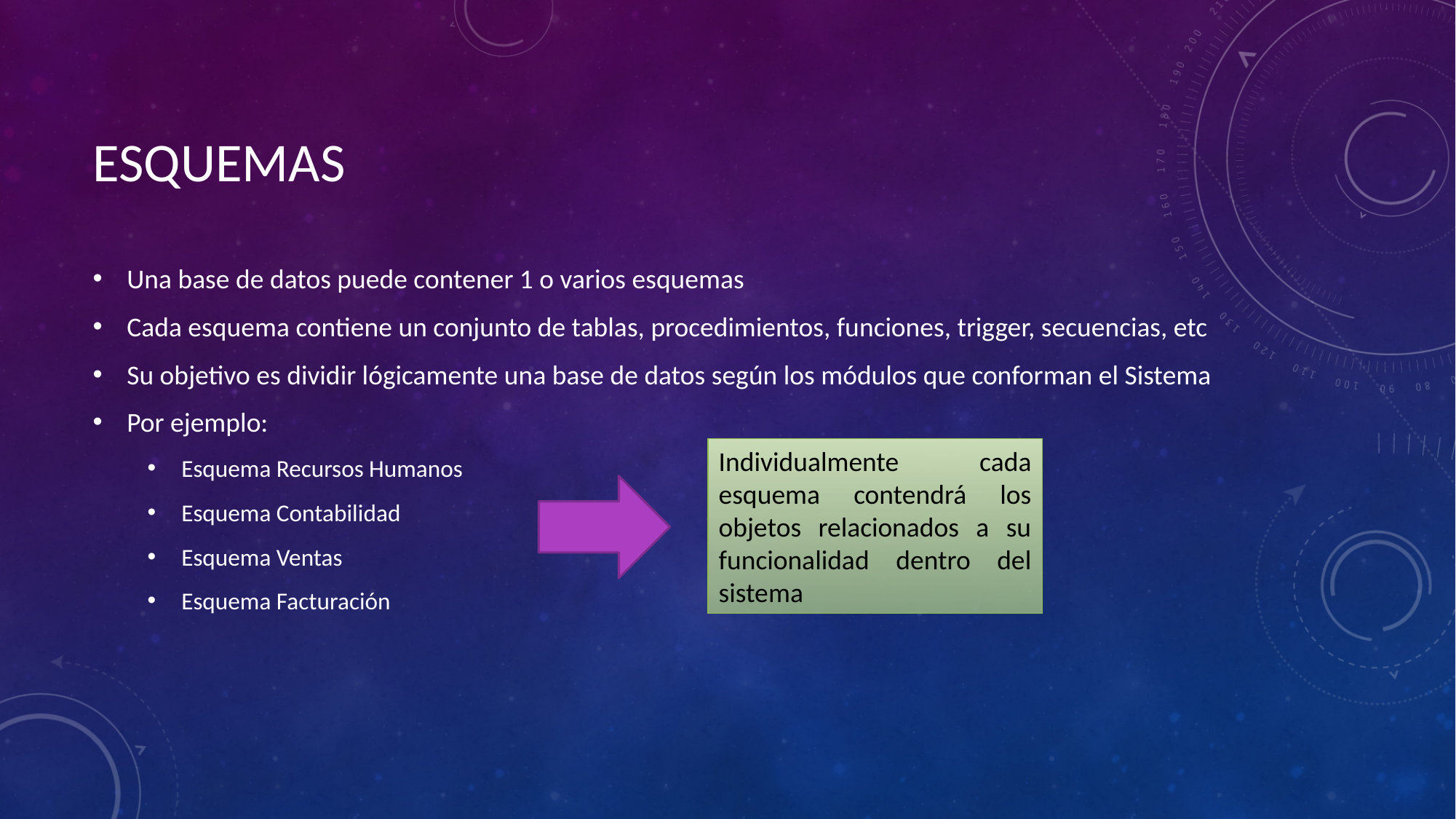

# Esquemas
Una base de datos puede contener 1 o varios esquemas
Cada esquema contiene un conjunto de tablas, procedimientos, funciones, trigger, secuencias, etc
Su objetivo es dividir lógicamente una base de datos según los módulos que conforman el Sistema
Por ejemplo:
Esquema Recursos Humanos
Esquema Contabilidad
Esquema Ventas
Esquema Facturación
Individualmente cada esquema contendrá los objetos relacionados a su funcionalidad dentro del sistema